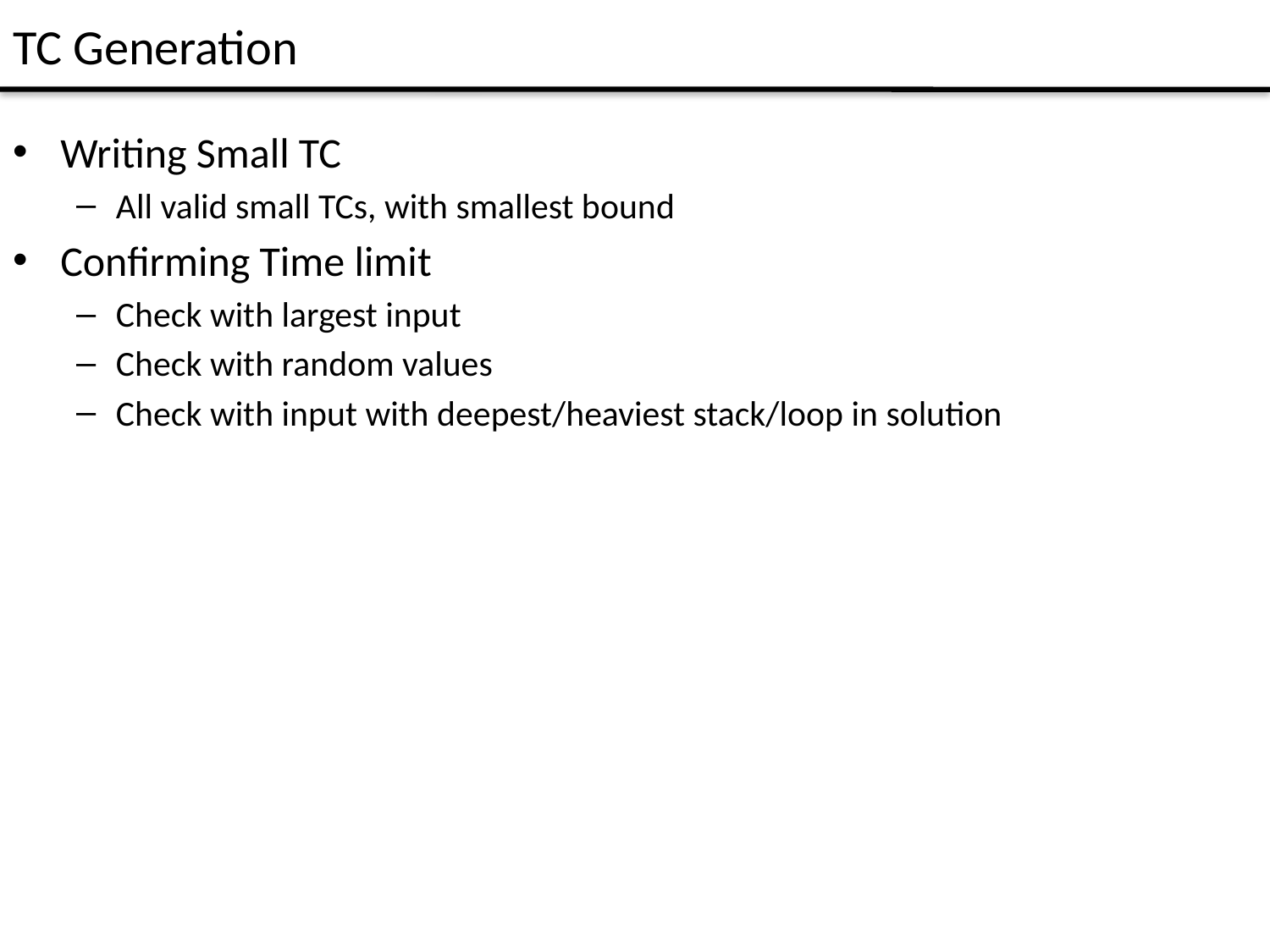

# TC Generation
Writing Small TC
All valid small TCs, with smallest bound
Confirming Time limit
Check with largest input
Check with random values
Check with input with deepest/heaviest stack/loop in solution